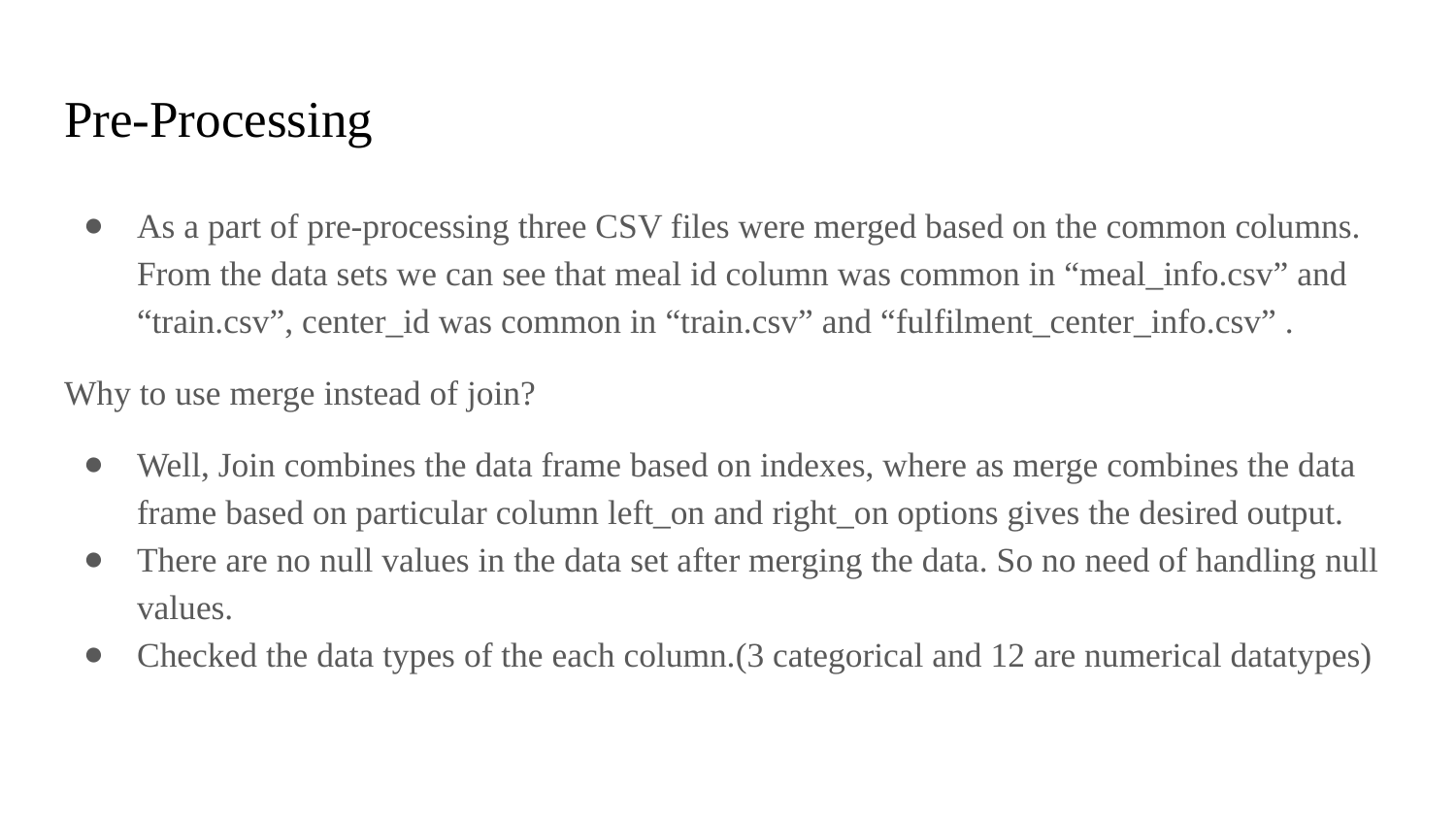

# Pre-Processing
As a part of pre-processing three CSV files were merged based on the common columns. From the data sets we can see that meal id column was common in “meal_info.csv” and “train.csv”, center_id was common in “train.csv” and “fulfilment_center_info.csv” .
Why to use merge instead of join?
Well, Join combines the data frame based on indexes, where as merge combines the data frame based on particular column left_on and right_on options gives the desired output.
There are no null values in the data set after merging the data. So no need of handling null values.
Checked the data types of the each column.(3 categorical and 12 are numerical datatypes)